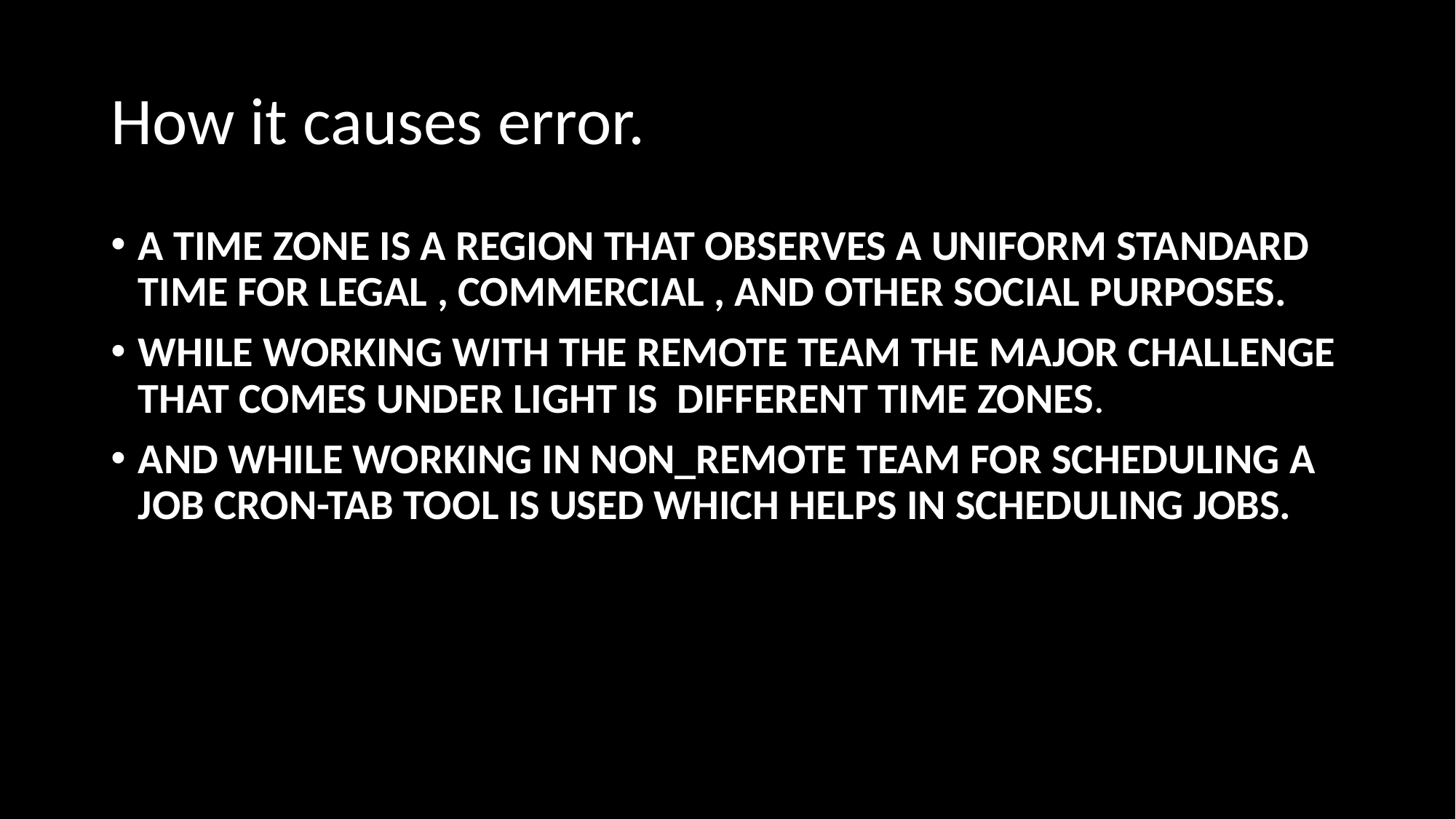

# How it causes error.
A TIME ZONE IS A REGION THAT OBSERVES A UNIFORM STANDARD TIME FOR LEGAL , COMMERCIAL , AND OTHER SOCIAL PURPOSES.
WHILE WORKING WITH THE REMOTE TEAM THE MAJOR CHALLENGE THAT COMES UNDER LIGHT IS  DIFFERENT TIME ZONES.
AND WHILE WORKING IN NON_REMOTE TEAM FOR SCHEDULING A JOB CRON-TAB TOOL IS USED WHICH HELPS IN SCHEDULING JOBS.